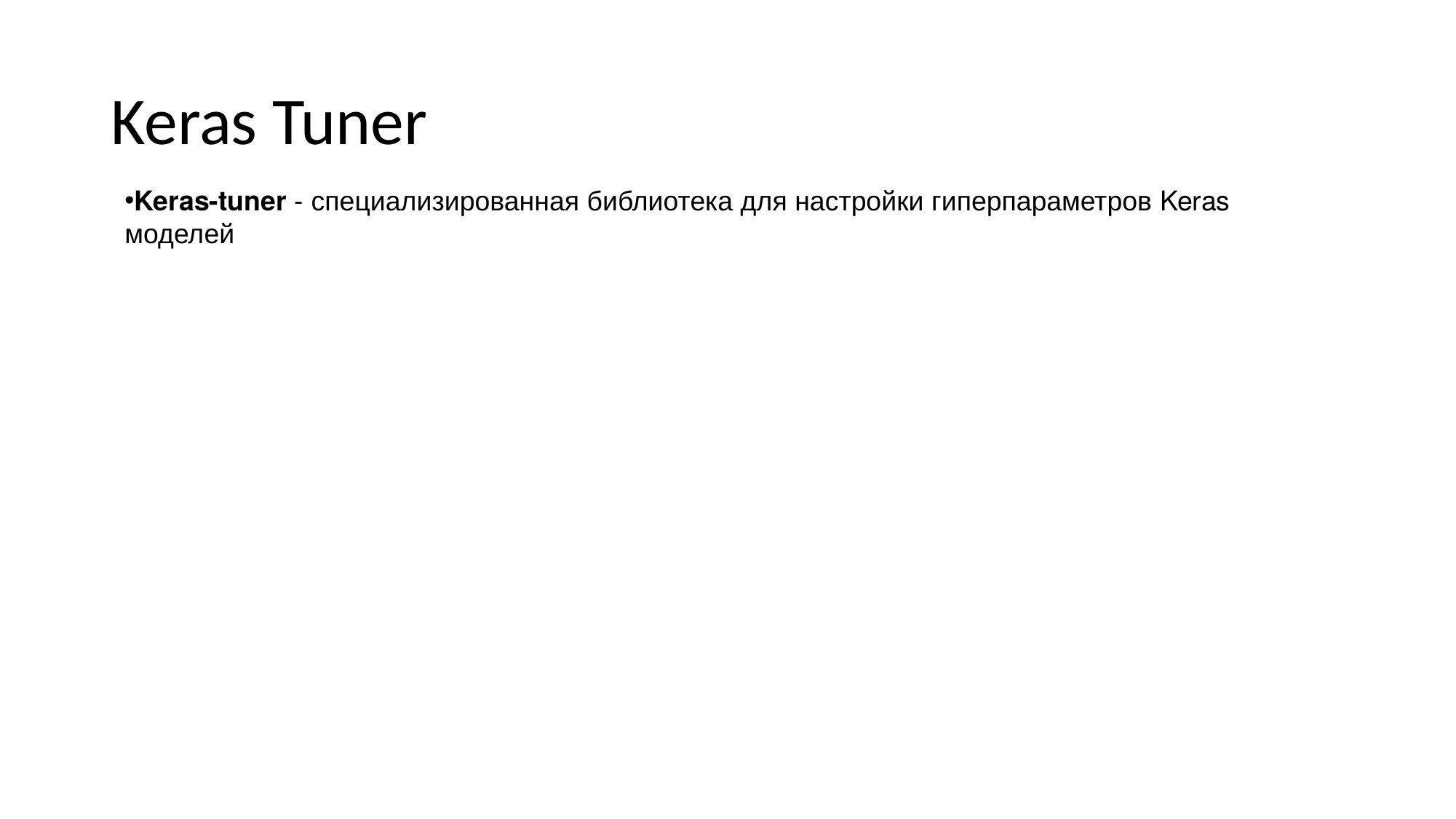

# Keras Tuner
Keras-tuner - специализированная библиотека для настройки гиперпараметров Keras моделей